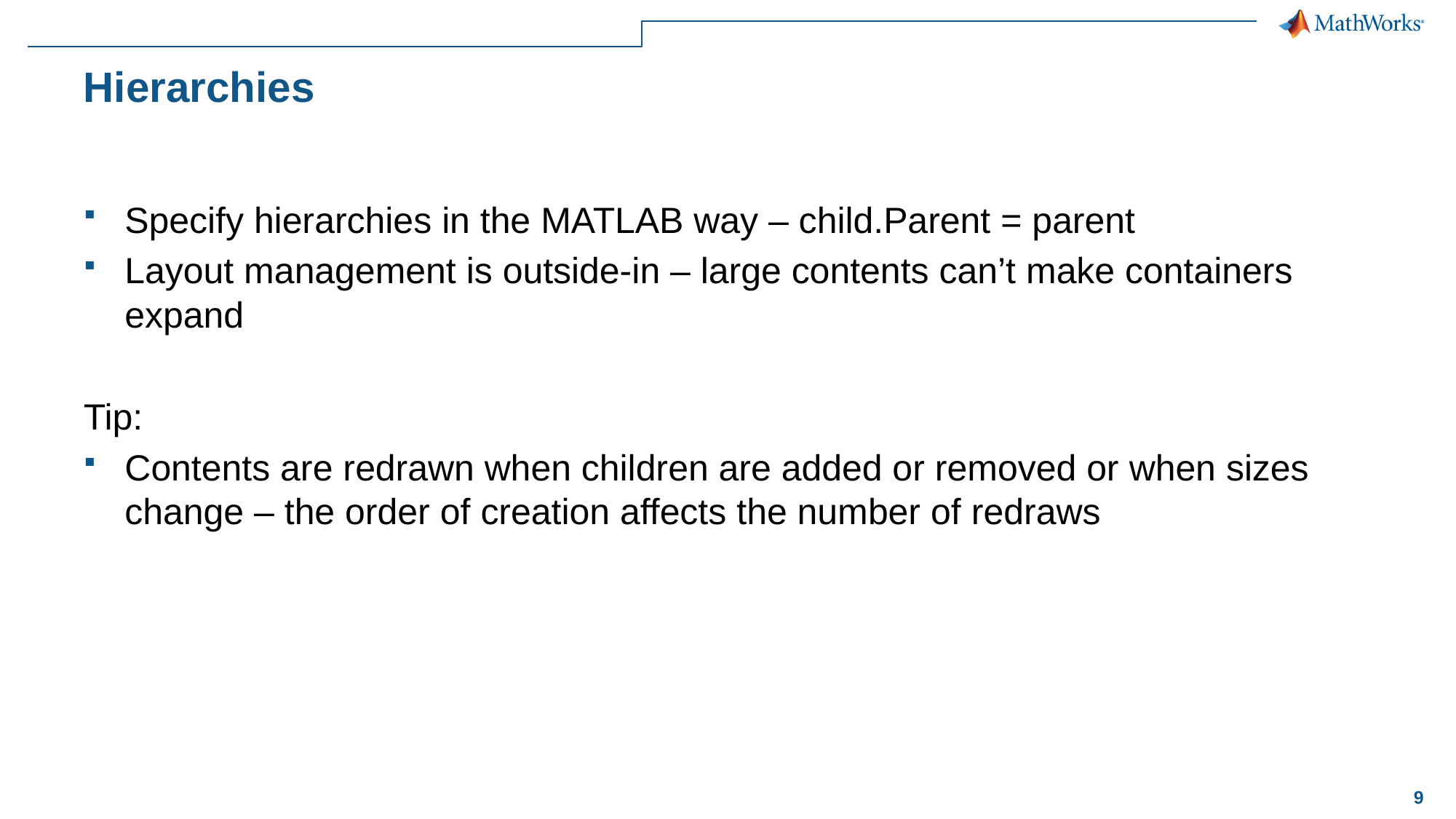

# Hierarchies
Specify hierarchies in the MATLAB way – child.Parent = parent
Layout management is outside-in – large contents can’t make containers expand

Tip:
Contents are redrawn when children are added or removed or when sizes change – the order of creation affects the number of redraws